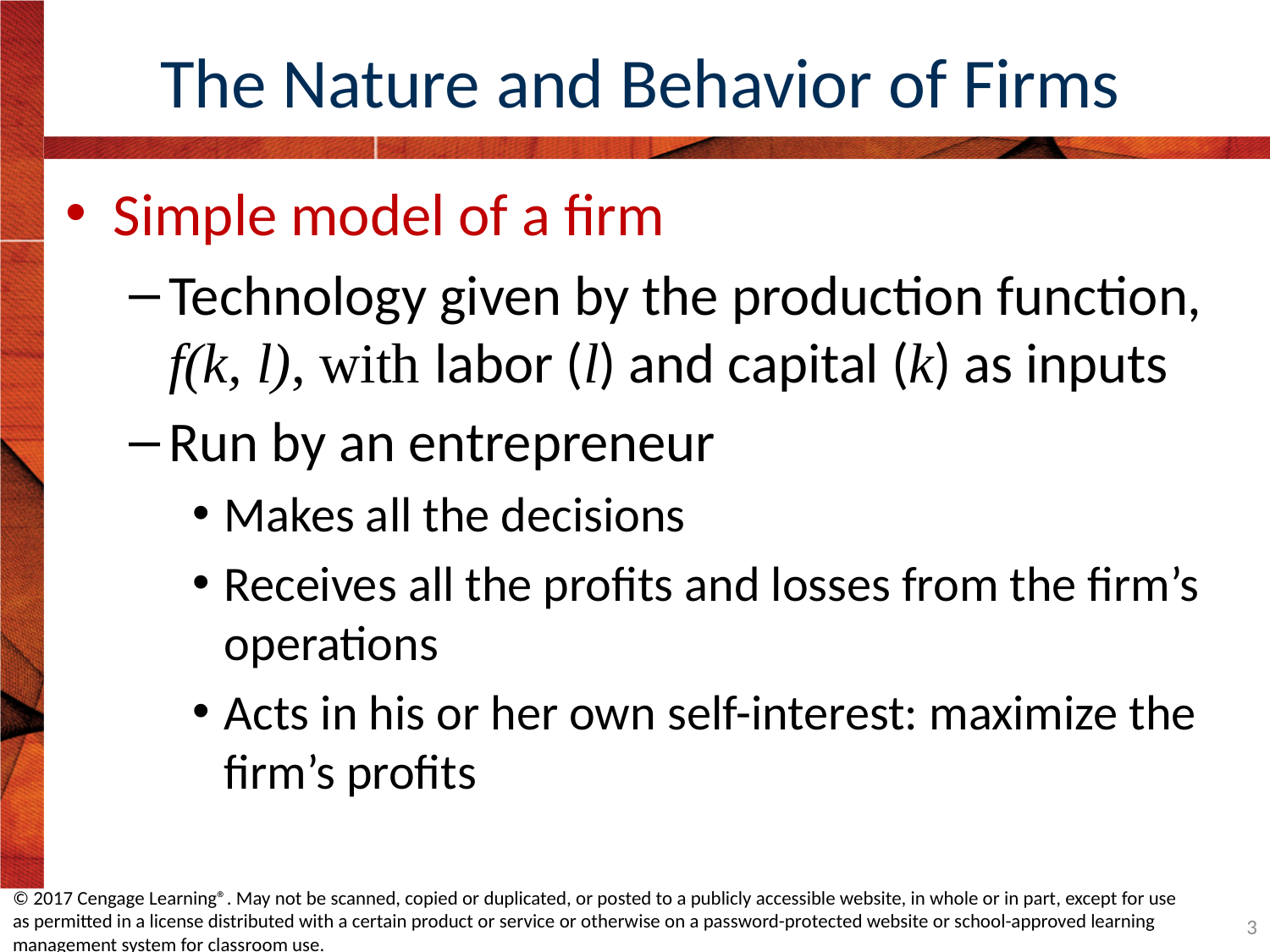

# The Nature and Behavior of Firms
Simple model of a firm
Technology given by the production function, f(k, l), with labor (l) and capital (k) as inputs
Run by an entrepreneur
Makes all the decisions
Receives all the profits and losses from the firm’s operations
Acts in his or her own self-interest: maximize the firm’s profits
© 2017 Cengage Learning®. May not be scanned, copied or duplicated, or posted to a publicly accessible website, in whole or in part, except for use as permitted in a license distributed with a certain product or service or otherwise on a password-protected website or school-approved learning management system for classroom use.
3